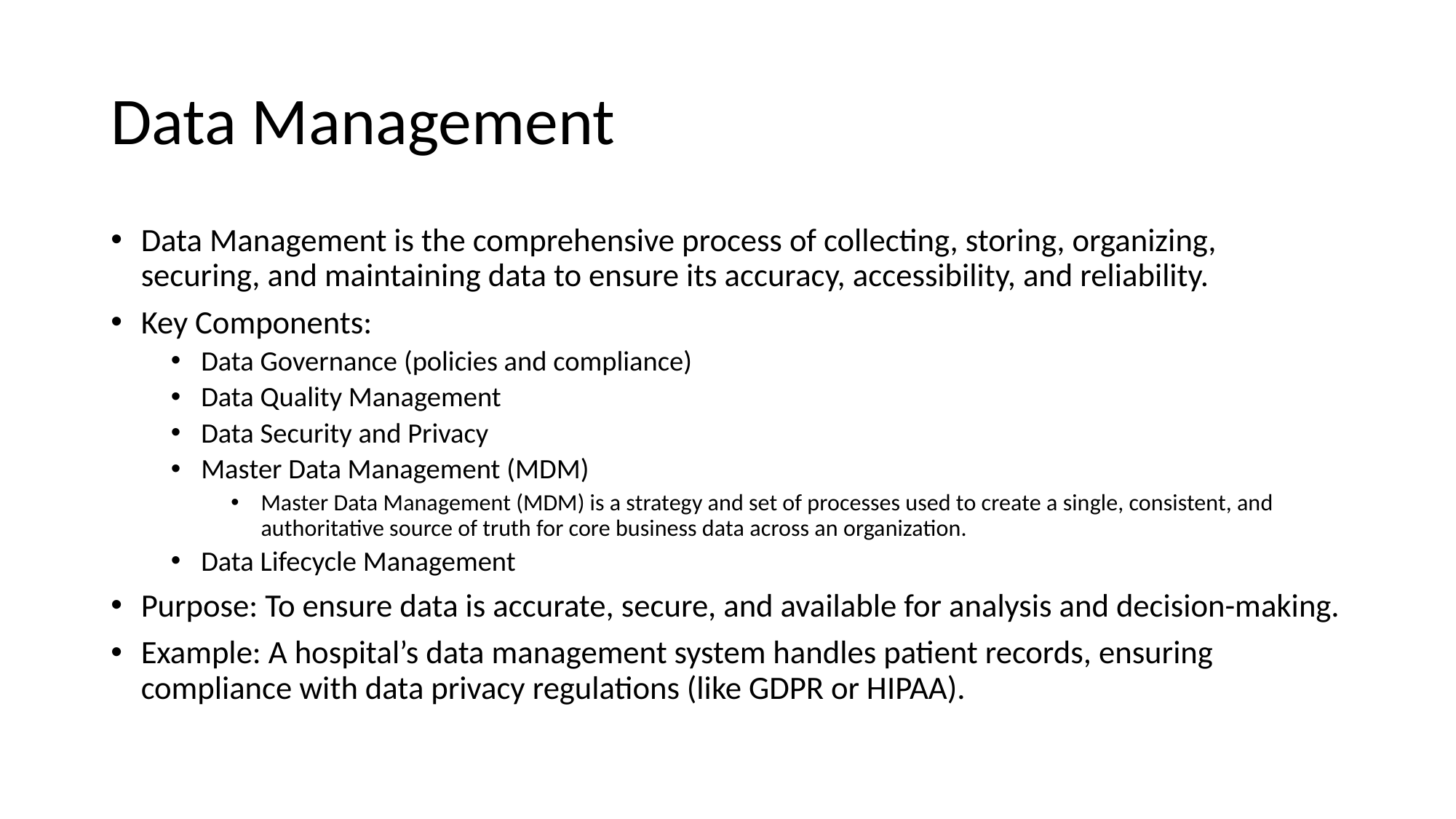

# Data Management
Data Management is the comprehensive process of collecting, storing, organizing, securing, and maintaining data to ensure its accuracy, accessibility, and reliability.
Key Components:
Data Governance (policies and compliance)
Data Quality Management
Data Security and Privacy
Master Data Management (MDM)
Master Data Management (MDM) is a strategy and set of processes used to create a single, consistent, and authoritative source of truth for core business data across an organization.
Data Lifecycle Management
Purpose: To ensure data is accurate, secure, and available for analysis and decision-making.
Example: A hospital’s data management system handles patient records, ensuring compliance with data privacy regulations (like GDPR or HIPAA).